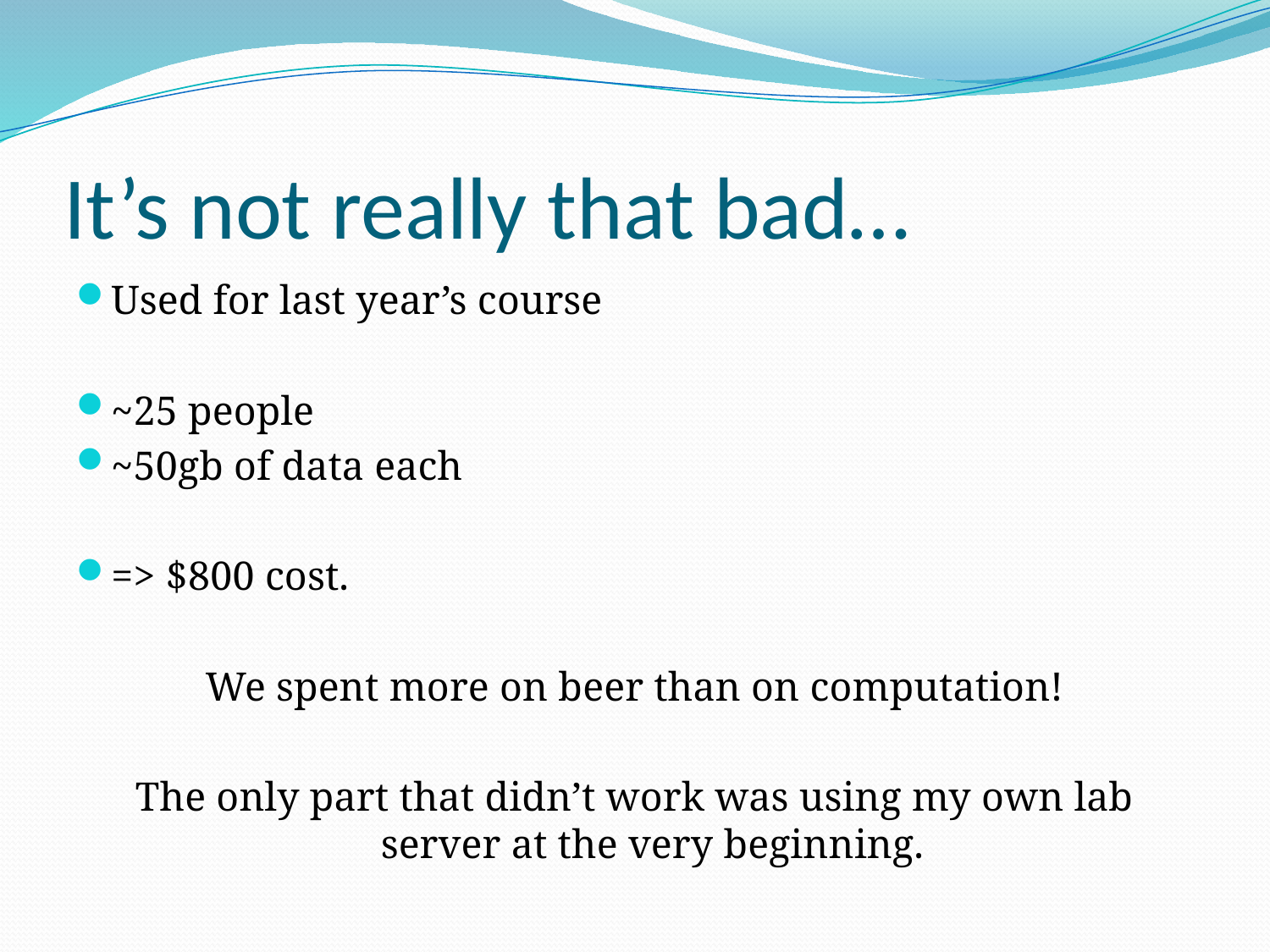

# It’s not really that bad…
Used for last year’s course

~25 people
~50gb of data each

=> $800 cost.

We spent more on beer than on computation!

The only part that didn’t work was using my own lab server at the very beginning.